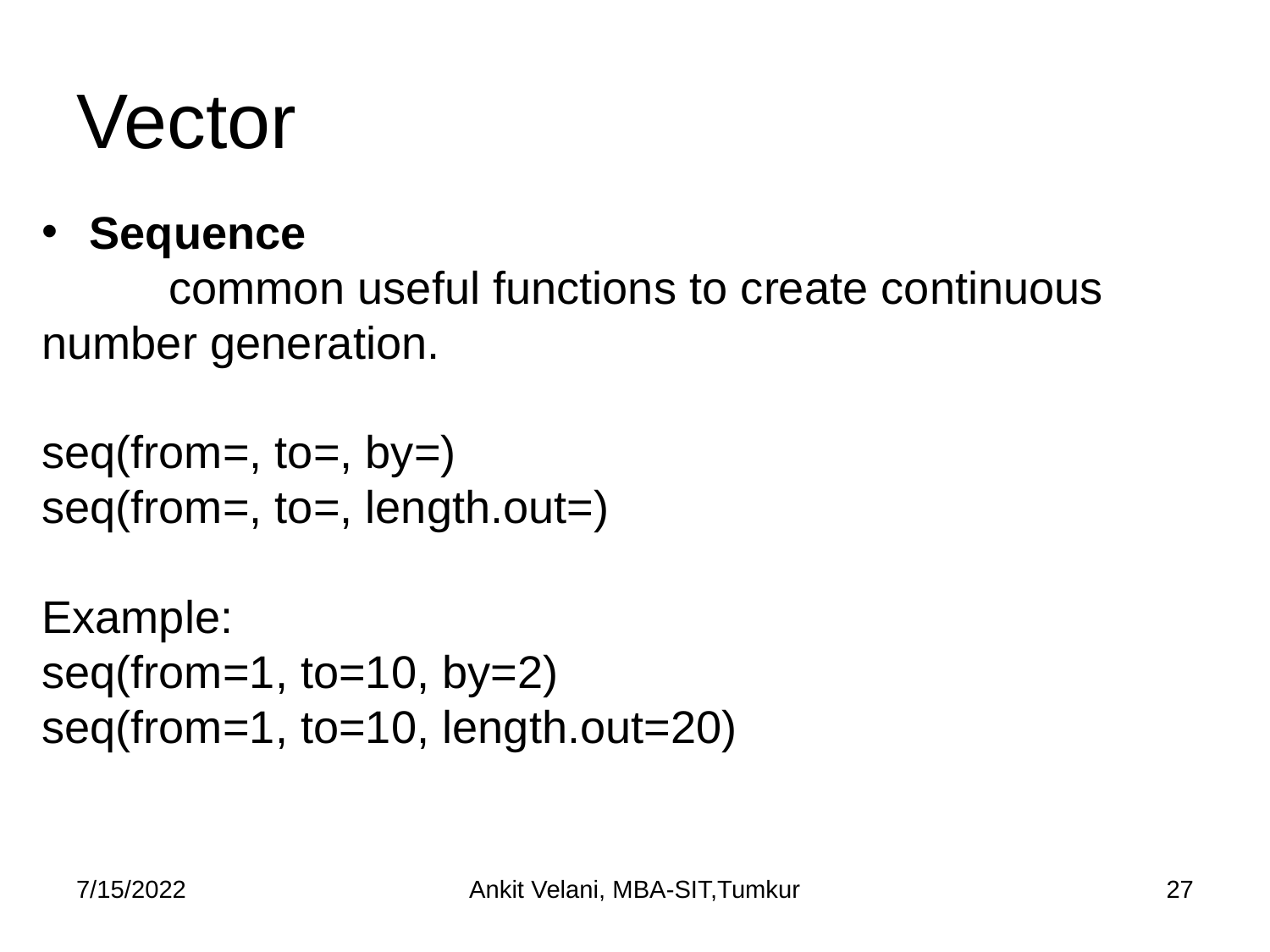

# Vector
Sequence
	common useful functions to create continuous number generation.

seq(from=, to=, by=)
seq(from=, to=, length.out=)

Example:
seq(from=1, to=10, by=2)
seq(from=1, to=10, length.out=20)
7/15/2022
Ankit Velani, MBA-SIT,Tumkur
27